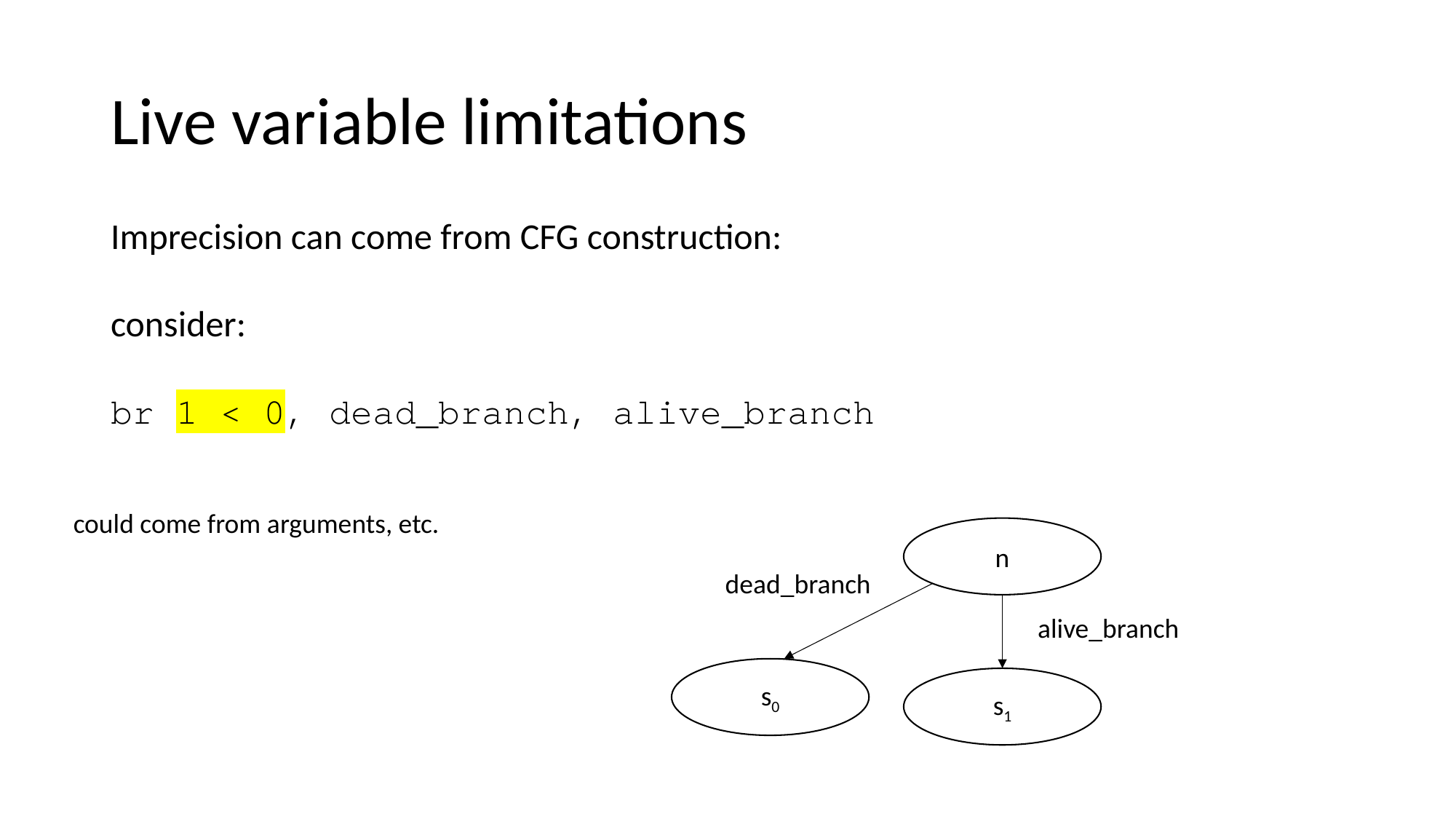

# Live variable limitations
Imprecision can come from CFG construction:
consider:
br 1 < 0, dead_branch, alive_branch
could come from arguments, etc.
n
dead_branch
alive_branch
s0
s1